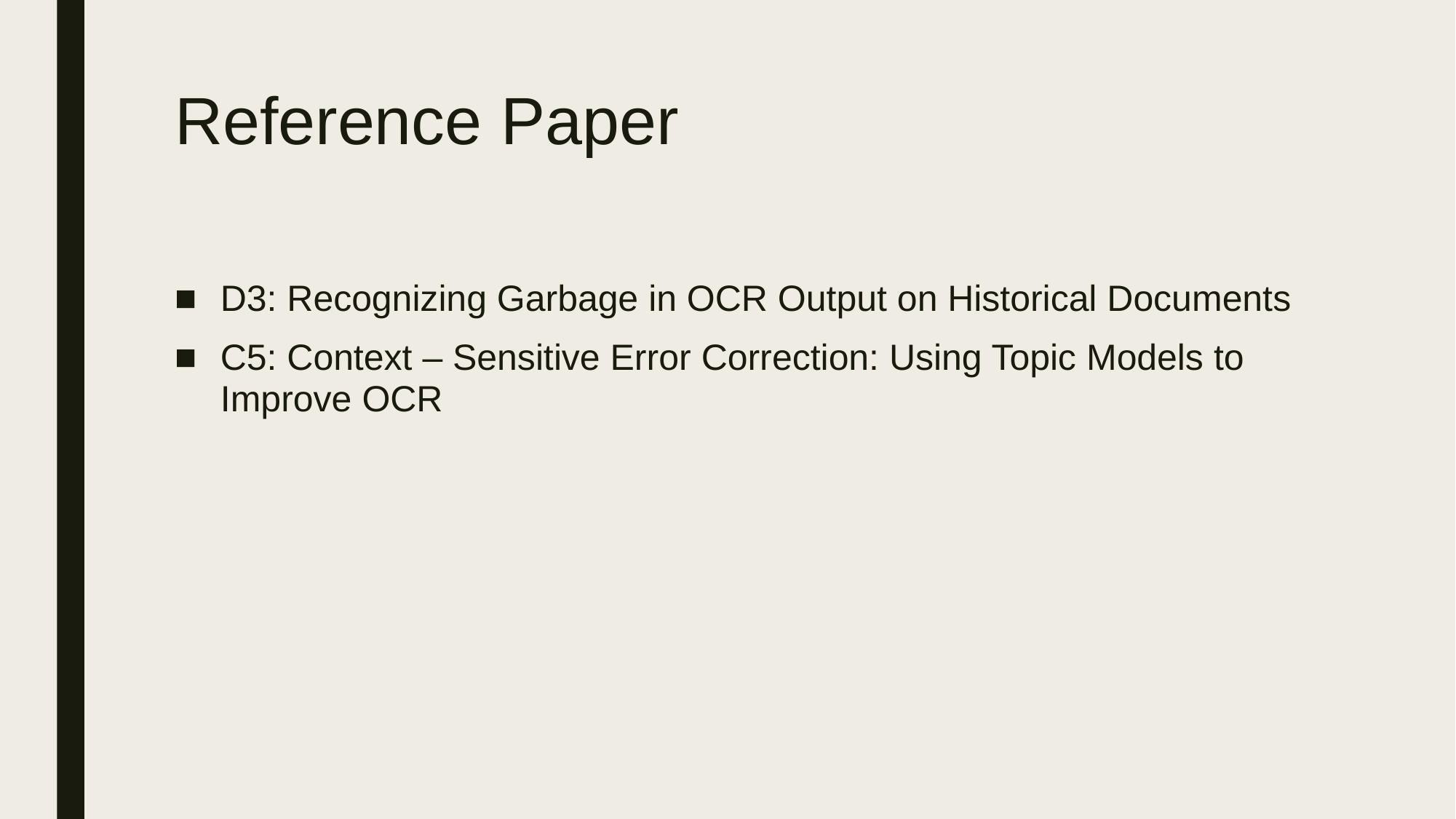

# Reference Paper
D3: Recognizing Garbage in OCR Output on Historical Documents
C5: Context – Sensitive Error Correction: Using Topic Models to Improve OCR